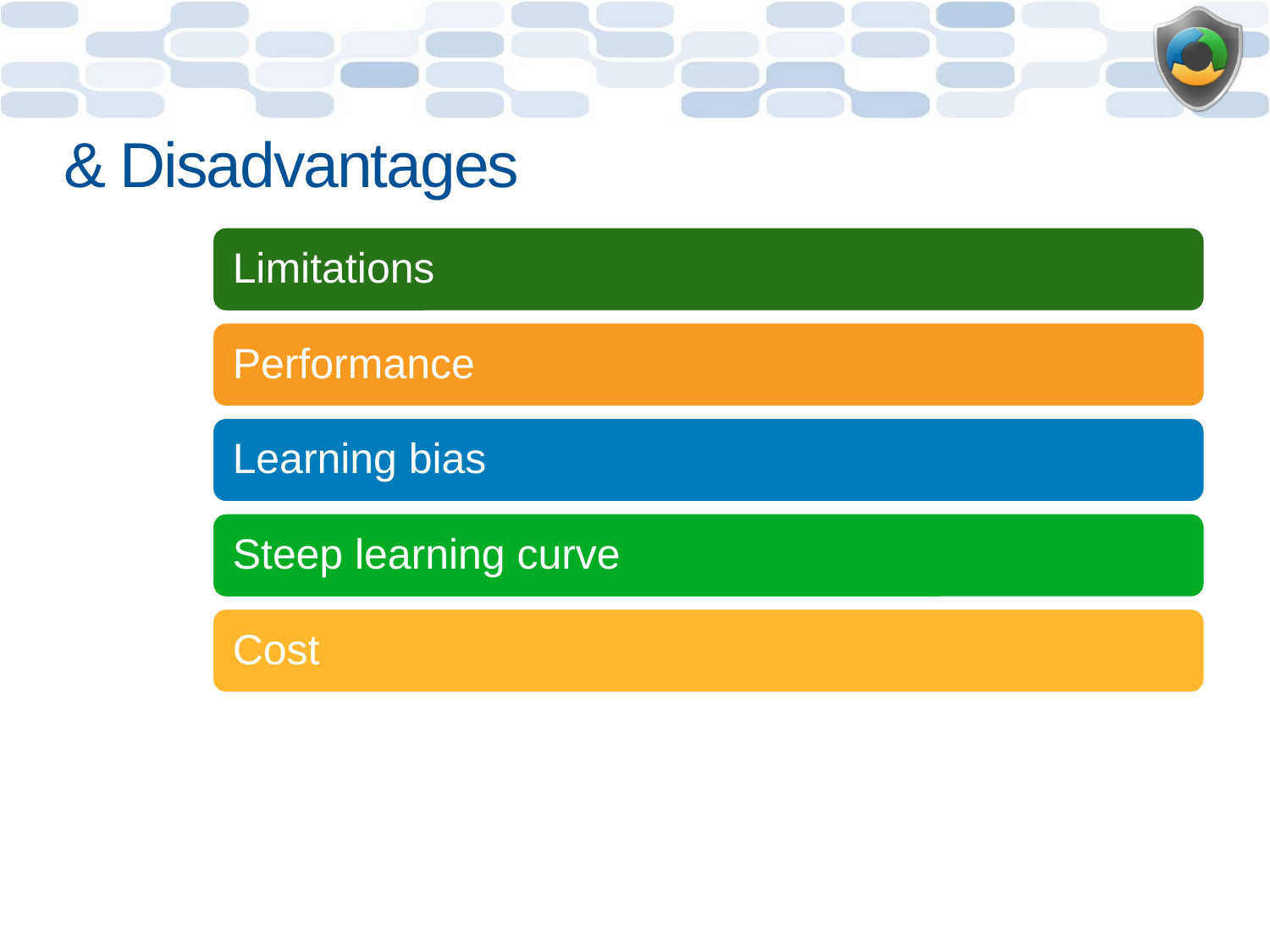

# & Disadvantages
Limitations
Performance
Learning bias
Steep learning curve
Cost